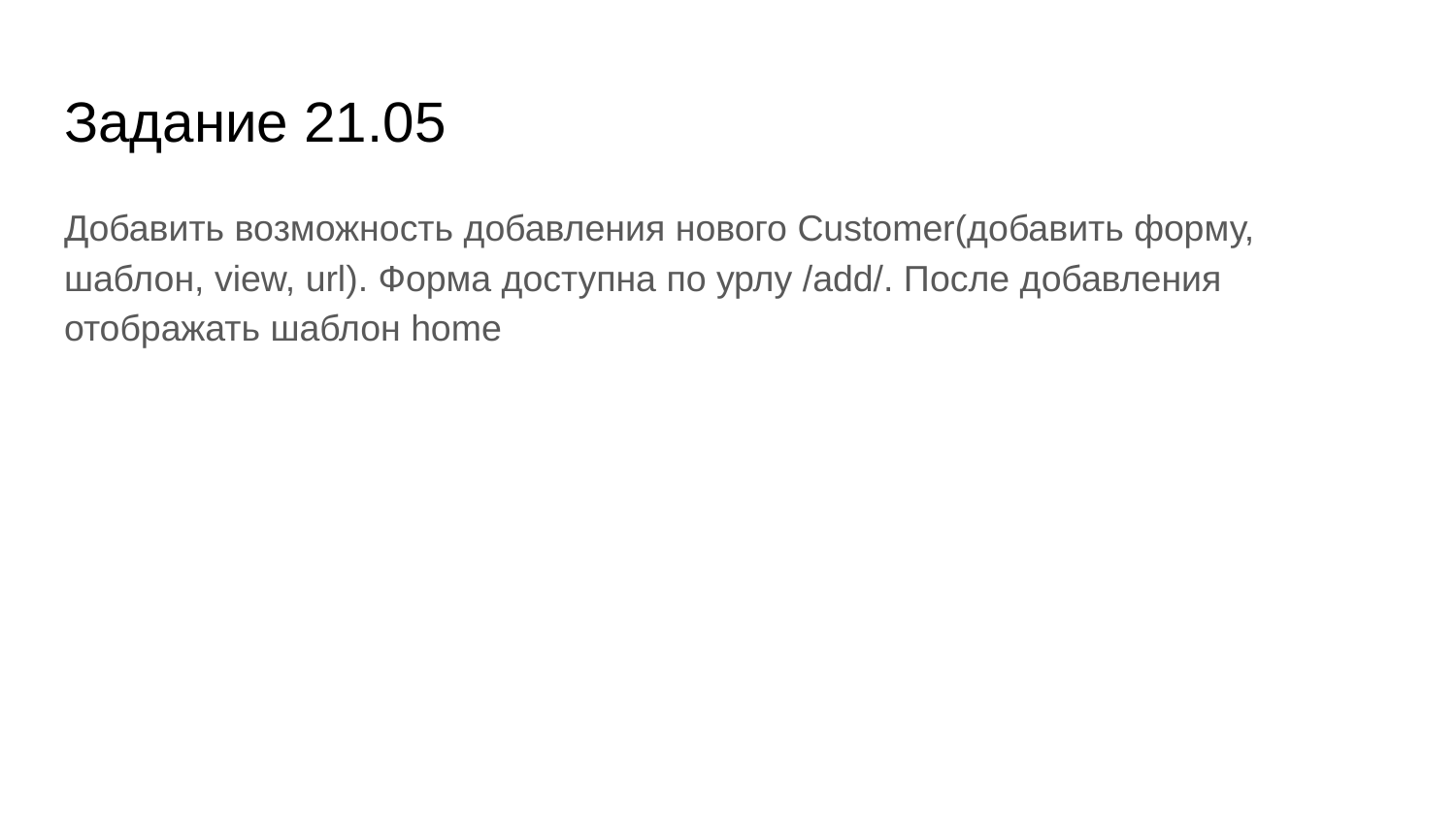

# Задание 21.05
Добавить возможность добавления нового Customer(добавить форму, шаблон, view, url). Форма доступна по урлу /add/. После добавления отображать шаблон home